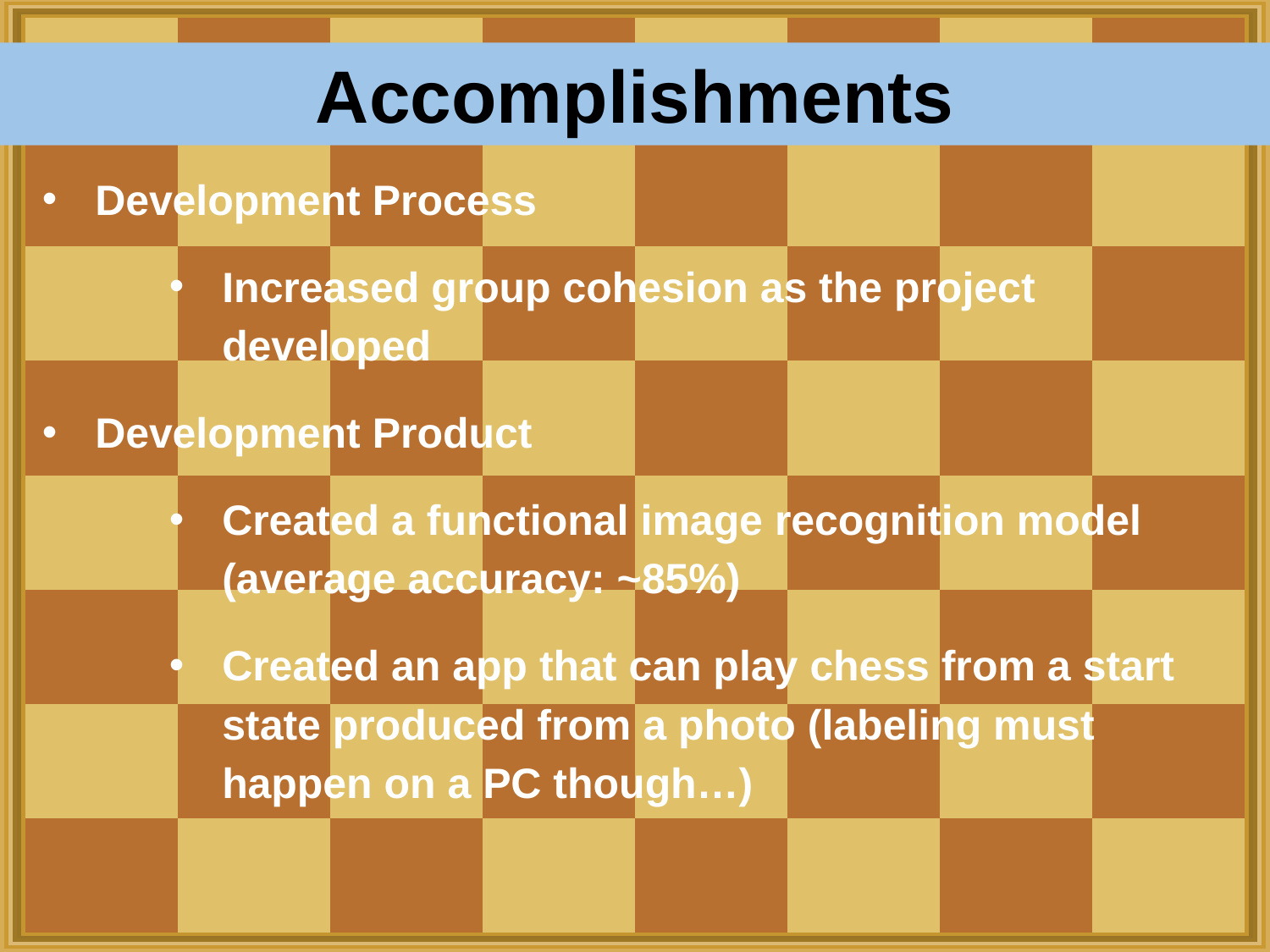

Accomplishments
Development Process
Increased group cohesion as the project developed
Development Product
Created a functional image recognition model (average accuracy: ~85%)
Created an app that can play chess from a start state produced from a photo (labeling must happen on a PC though…)